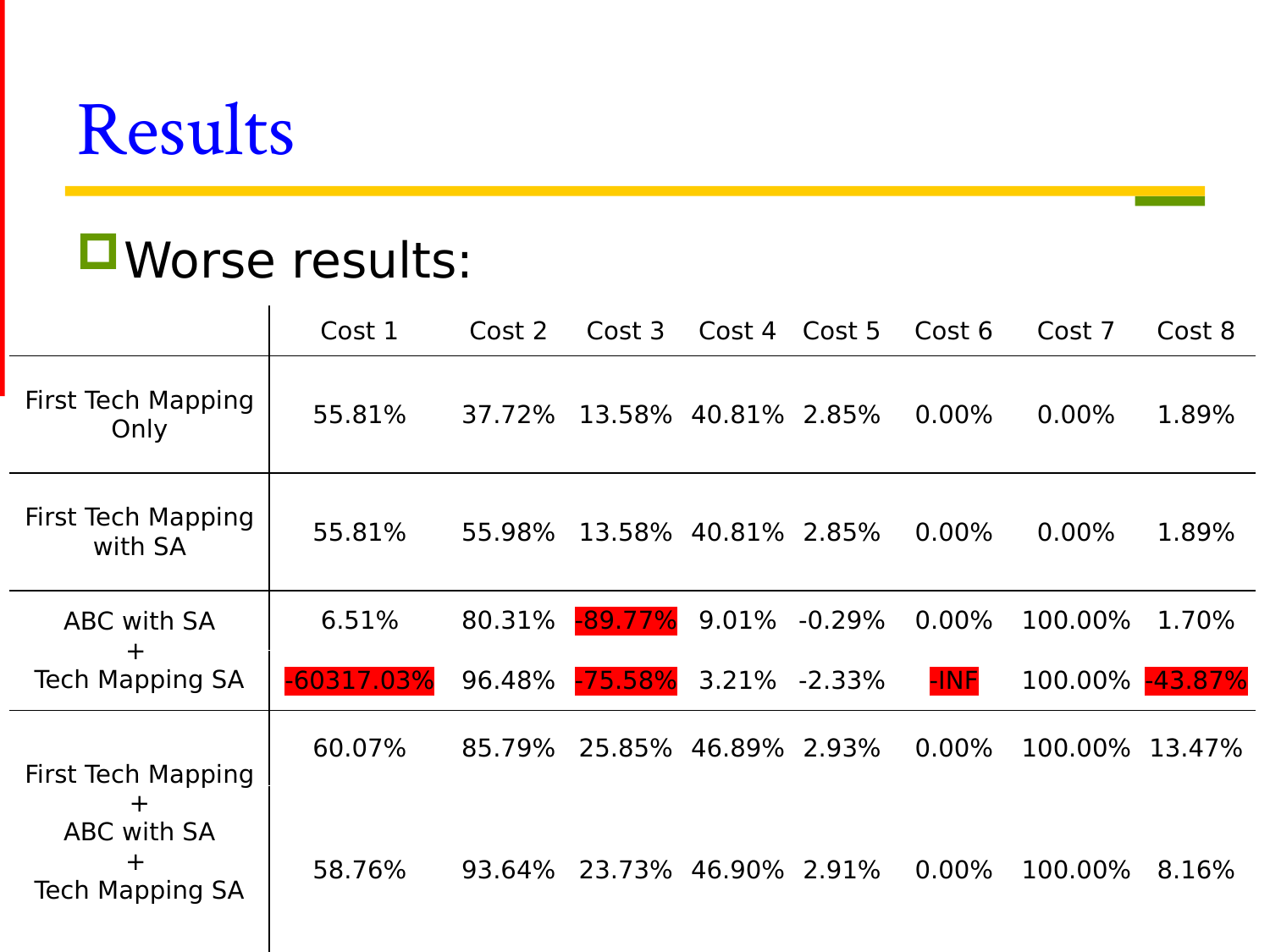

# Results
Worse results:
|  | Cost 1 | Cost 2 | Cost 3 | Cost 4 | Cost 5 | Cost 6 | Cost 7 | Cost 8 |
| --- | --- | --- | --- | --- | --- | --- | --- | --- |
| First Tech Mapping Only | 55.81% | 37.72% | 13.58% | 40.81% | 2.85% | 0.00% | 0.00% | 1.89% |
| First Tech Mapping with SA | 55.81% | 55.98% | 13.58% | 40.81% | 2.85% | 0.00% | 0.00% | 1.89% |
| ABC with SA + Tech Mapping SA | 6.51% | 80.31% | -89.77% | 9.01% | -0.29% | 0.00% | 100.00% | 1.70% |
|  | -60317.03% | 96.48% | -75.58% | 3.21% | -2.33% | -INF | 100.00% | -43.87% |
| First Tech Mapping + ABC with SA + Tech Mapping SA | 60.07% | 85.79% | 25.85% | 46.89% | 2.93% | 0.00% | 100.00% | 13.47% |
|  | 58.76% | 93.64% | 23.73% | 46.90% | 2.91% | 0.00% | 100.00% | 8.16% |
12